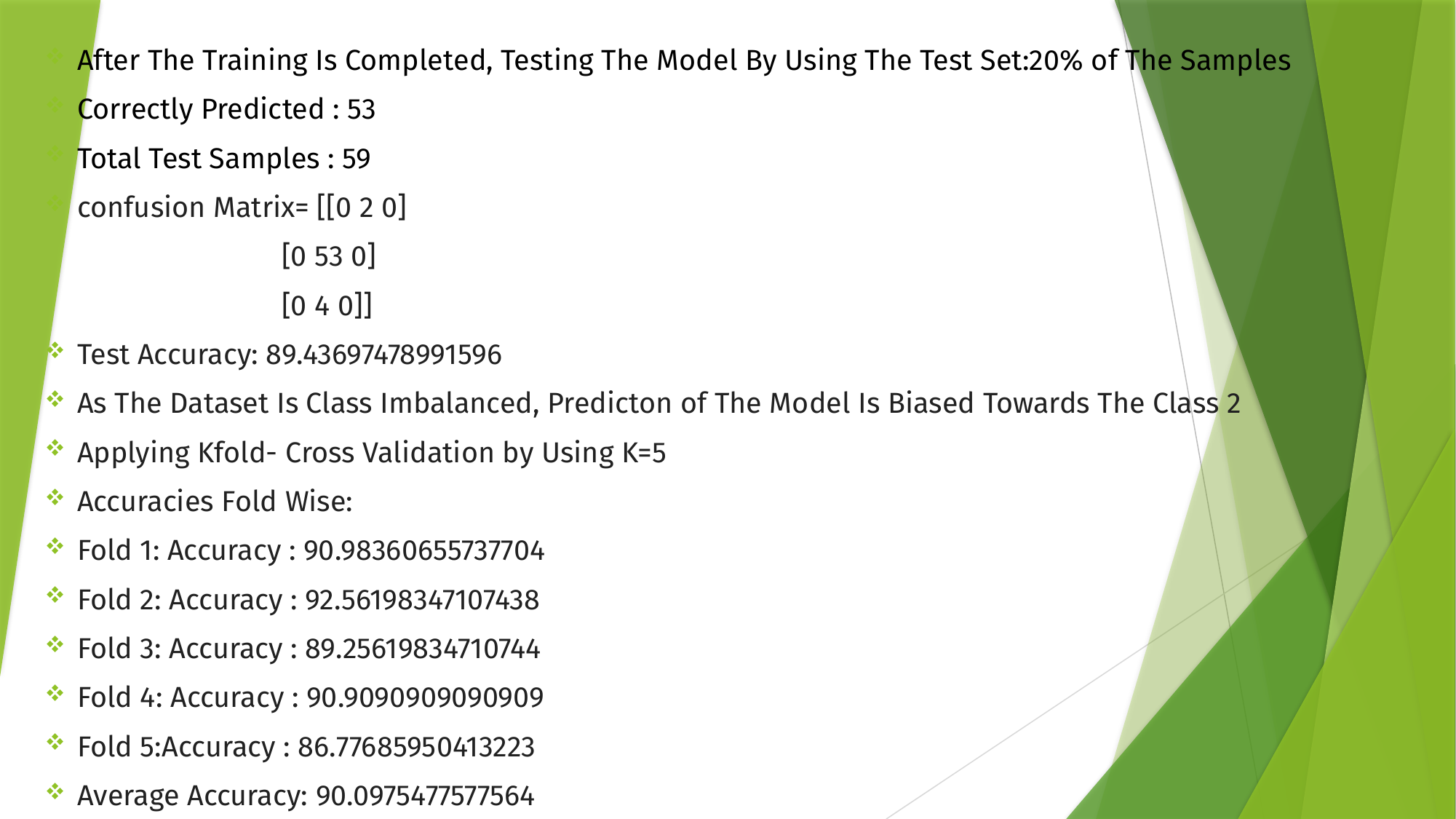

After The Training Is Completed, Testing The Model By Using The Test Set:20% of The Samples
Correctly Predicted : 53
Total Test Samples : 59
confusion Matrix= [[0 2 0]
                               [0 53 0]
                               [0 4 0]]
Test Accuracy: 89.43697478991596
As The Dataset Is Class Imbalanced, Predicton of The Model Is Biased Towards The Class 2
Applying Kfold- Cross Validation by Using K=5
Accuracies Fold Wise:
Fold 1: Accuracy : 90.98360655737704
Fold 2: Accuracy : 92.56198347107438
Fold 3: Accuracy : 89.25619834710744
Fold 4: Accuracy : 90.9090909090909
Fold 5:Accuracy : 86.77685950413223
Average Accuracy: 90.0975477577564